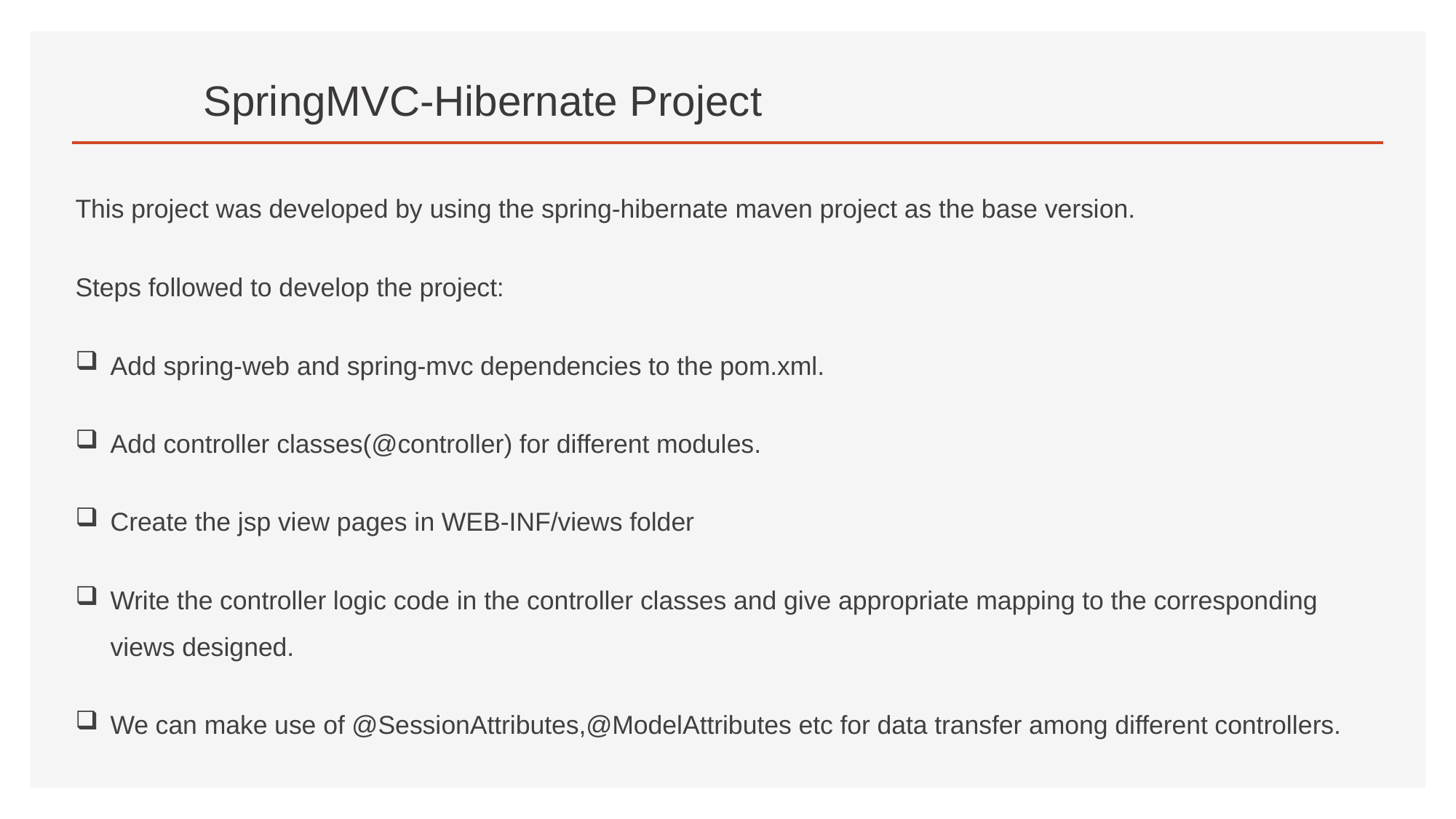

# SpringMVC-Hibernate Project
This project was developed by using the spring-hibernate maven project as the base version.
Steps followed to develop the project:
Add spring-web and spring-mvc dependencies to the pom.xml.
Add controller classes(@controller) for different modules.
Create the jsp view pages in WEB-INF/views folder
Write the controller logic code in the controller classes and give appropriate mapping to the corresponding views designed.
We can make use of @SessionAttributes,@ModelAttributes etc for data transfer among different controllers.